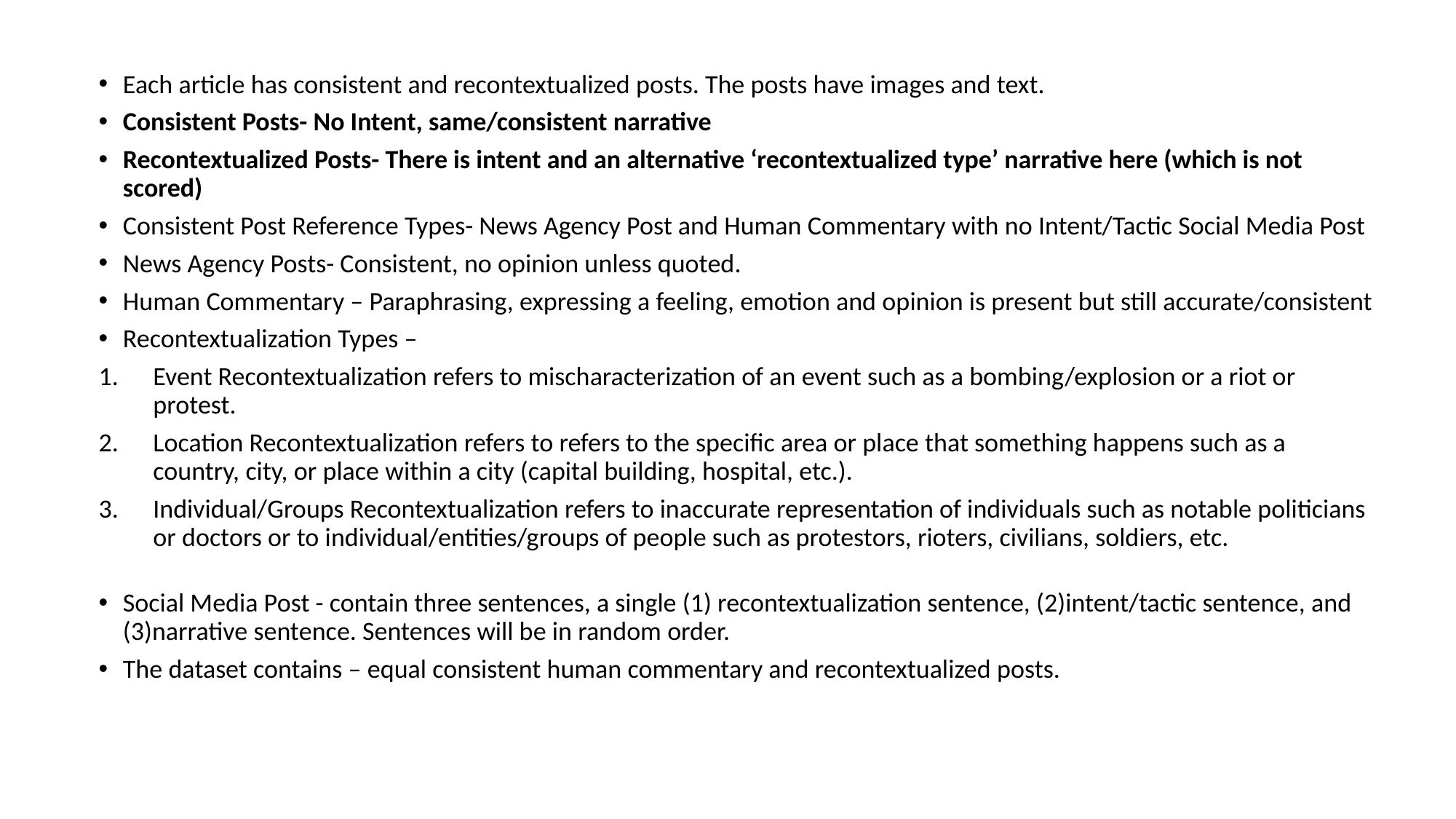

Each article has consistent and recontextualized posts. The posts have images and text.
Consistent Posts- No Intent, same/consistent narrative
Recontextualized Posts- There is intent and an alternative ‘recontextualized type’ narrative here (which is not scored)
Consistent Post Reference Types- News Agency Post and Human Commentary with no Intent/Tactic Social Media Post
News Agency Posts- Consistent, no opinion unless quoted.
Human Commentary – Paraphrasing, expressing a feeling, emotion and opinion is present but still accurate/consistent
Recontextualization Types –
Event Recontextualization refers to mischaracterization of an event such as a bombing/explosion or a riot or protest.
Location Recontextualization refers to refers to the specific area or place that something happens such as a country, city, or place within a city (capital building, hospital, etc.).
Individual/Groups Recontextualization refers to inaccurate representation of individuals such as notable politicians or doctors or to individual/entities/groups of people such as protestors, rioters, civilians, soldiers, etc.
Social Media Post - contain three sentences, a single (1) recontextualization sentence, (2)intent/tactic sentence, and (3)narrative sentence. Sentences will be in random order.
The dataset contains – equal consistent human commentary and recontextualized posts.